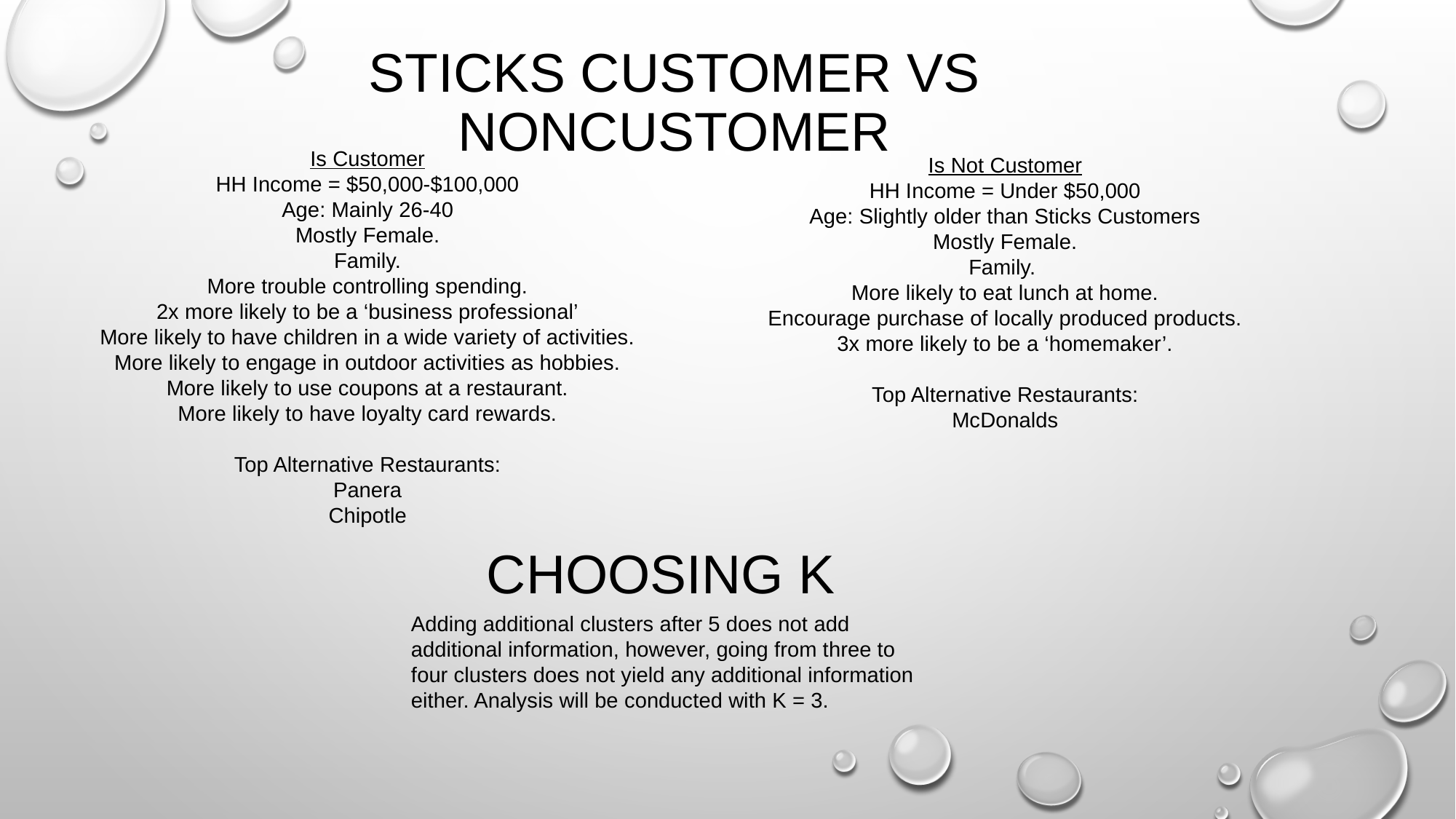

# Sticks Customer Vs NonCustomer
Is Customer
HH Income = $50,000-$100,000
Age: Mainly 26-40
Mostly Female.
Family.
More trouble controlling spending.
2x more likely to be a ‘business professional’
More likely to have children in a wide variety of activities.
More likely to engage in outdoor activities as hobbies.
More likely to use coupons at a restaurant.
More likely to have loyalty card rewards.

Top Alternative Restaurants:
Panera
Chipotle

Is Not Customer
HH Income = Under $50,000
Age: Slightly older than Sticks Customers
Mostly Female.
Family.
More likely to eat lunch at home.
Encourage purchase of locally produced products.
3x more likely to be a ‘homemaker’.

Top Alternative Restaurants:
McDonalds

Choosing K
Adding additional clusters after 5 does not add additional information, however, going from three to four clusters does not yield any additional information either. Analysis will be conducted with K = 3.